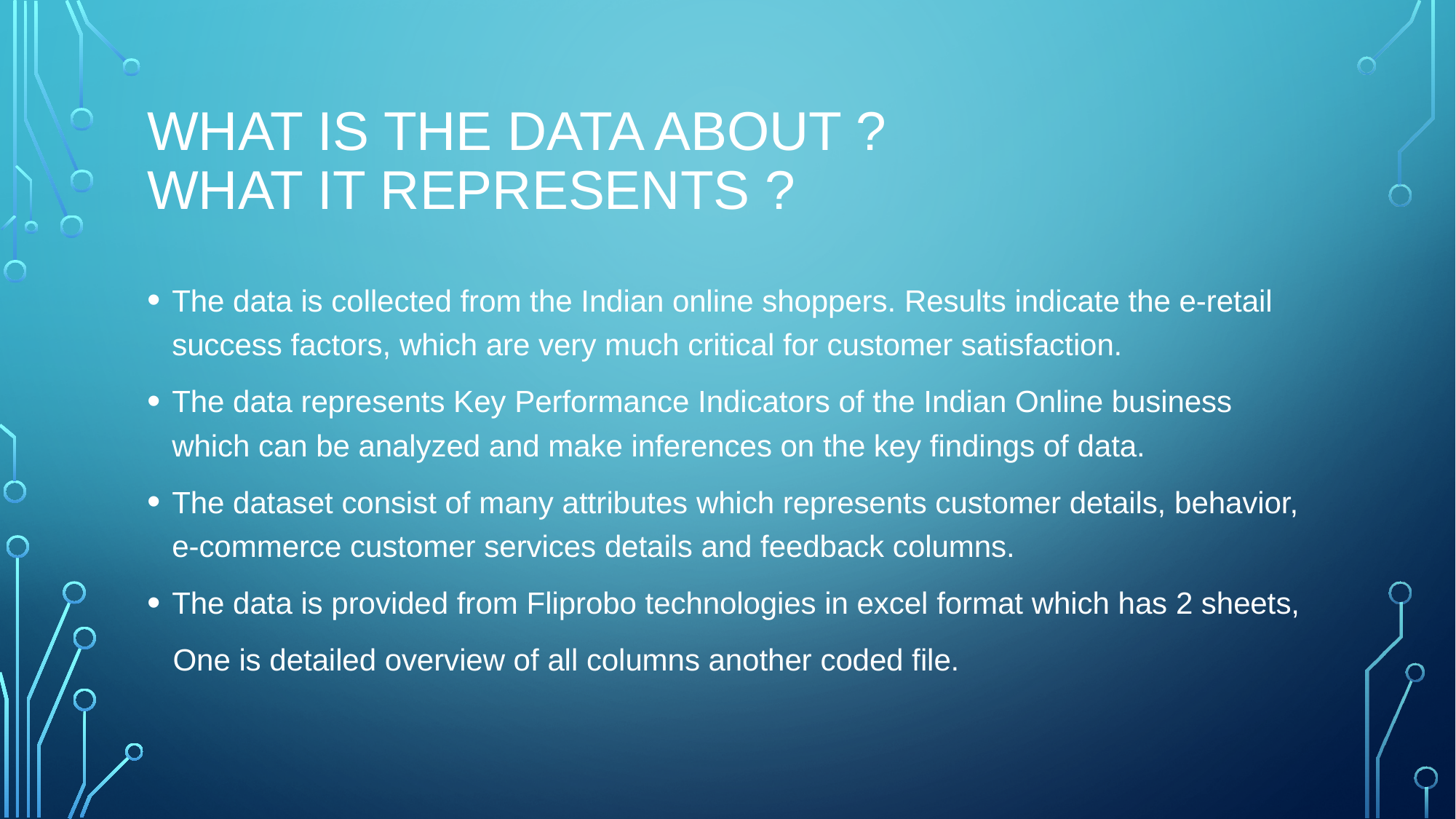

# What is the data about ? what it represents ?
The data is collected from the Indian online shoppers. Results indicate the e-retail success factors, which are very much critical for customer satisfaction.
The data represents Key Performance Indicators of the Indian Online business which can be analyzed and make inferences on the key findings of data.
The dataset consist of many attributes which represents customer details, behavior, e-commerce customer services details and feedback columns.
The data is provided from Fliprobo technologies in excel format which has 2 sheets,
   One is detailed overview of all columns another coded file.